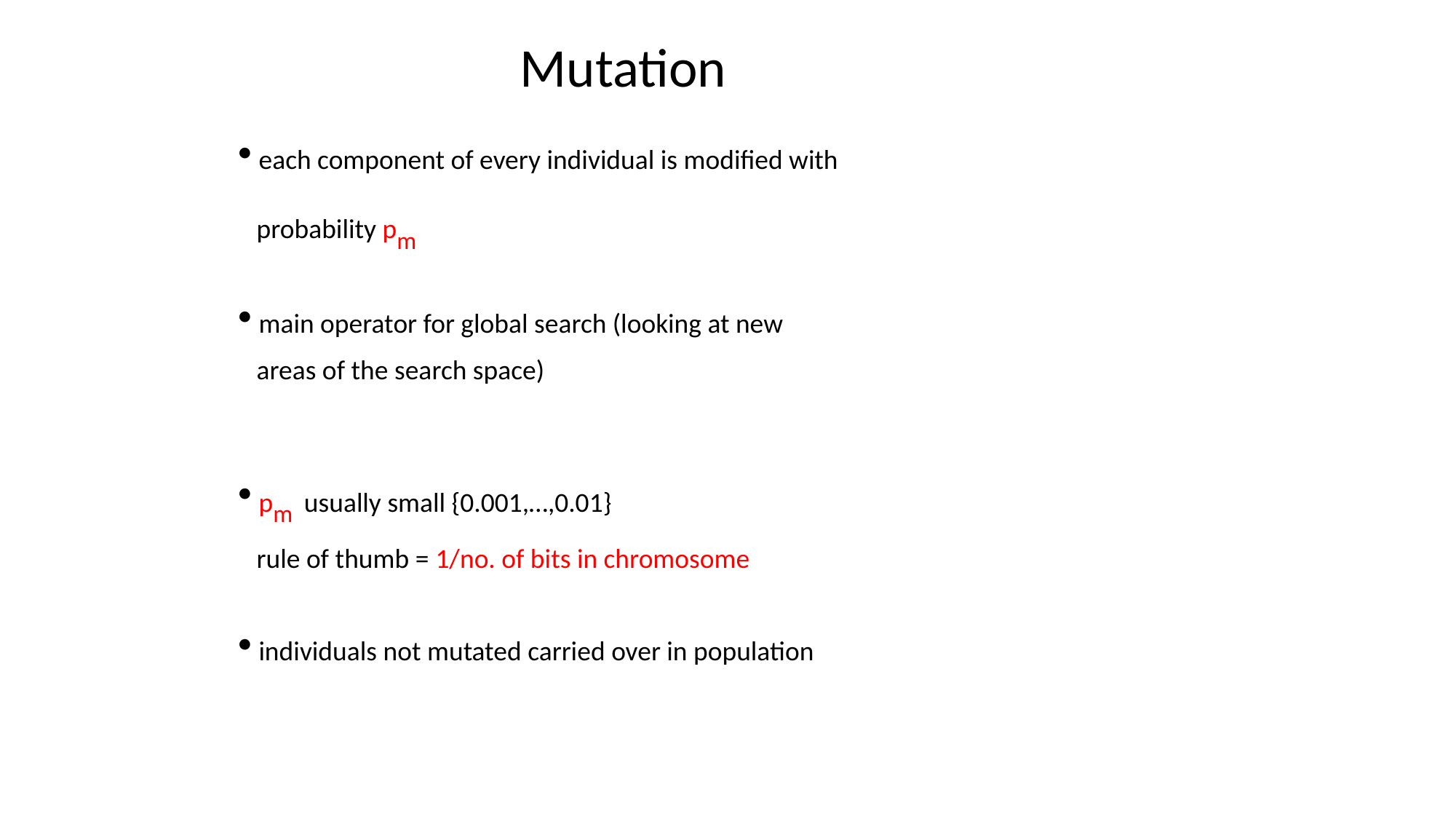

Mutation
 each component of every individual is modified with
   probability pm
 main operator for global search (looking at new
   areas of the search space)
 pm  usually small {0.001,…,0.01}
   rule of thumb = 1/no. of bits in chromosome
 individuals not mutated carried over in population